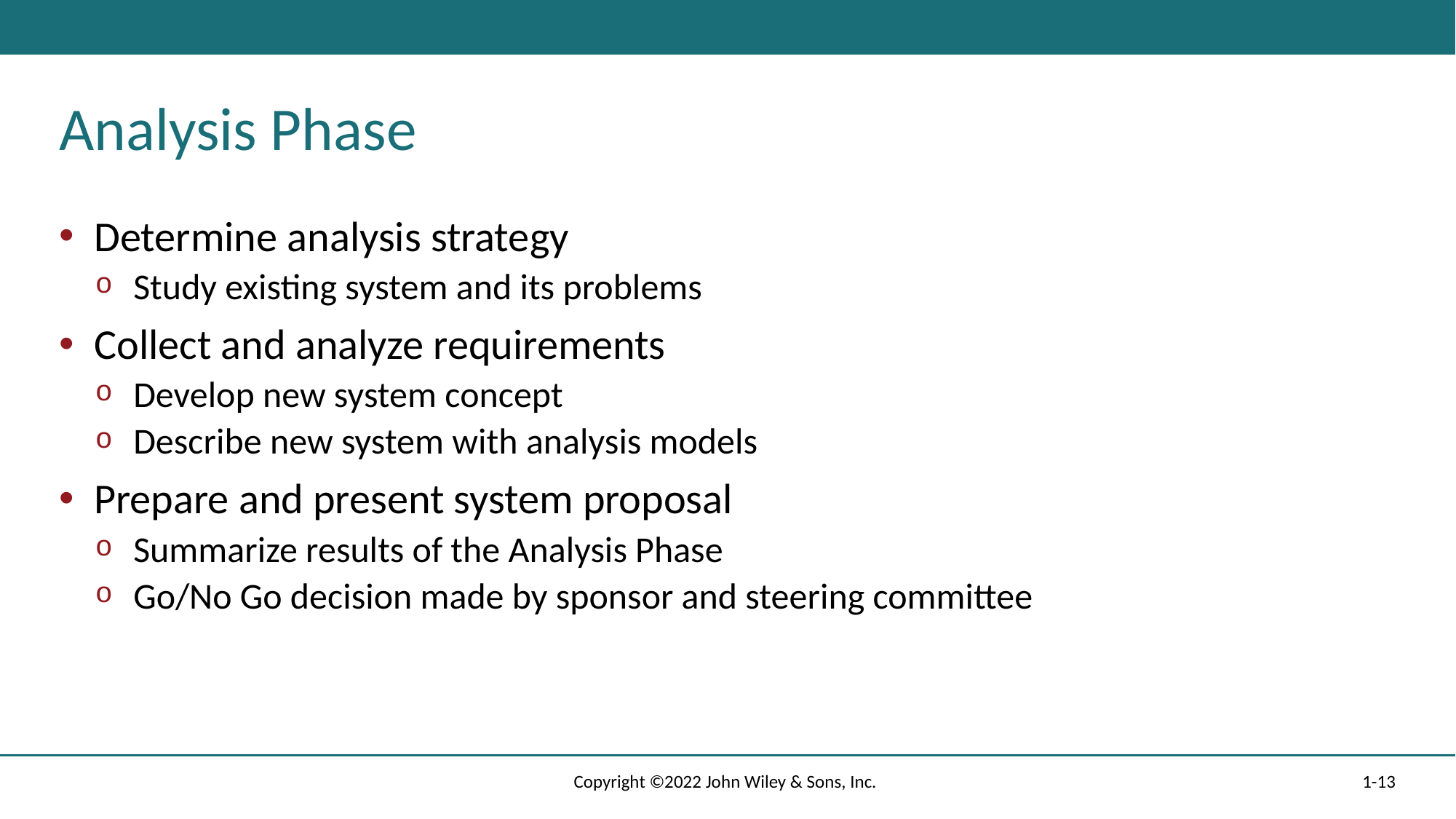

# Analysis Phase
Determine analysis strategy
Study existing system and its problems
Collect and analyze requirements
Develop new system concept
Describe new system with analysis models
Prepare and present system proposal
Summarize results of the Analysis Phase
Go/No Go decision made by sponsor and steering committee
Copyright ©2022 John Wiley & Sons, Inc.
1-13